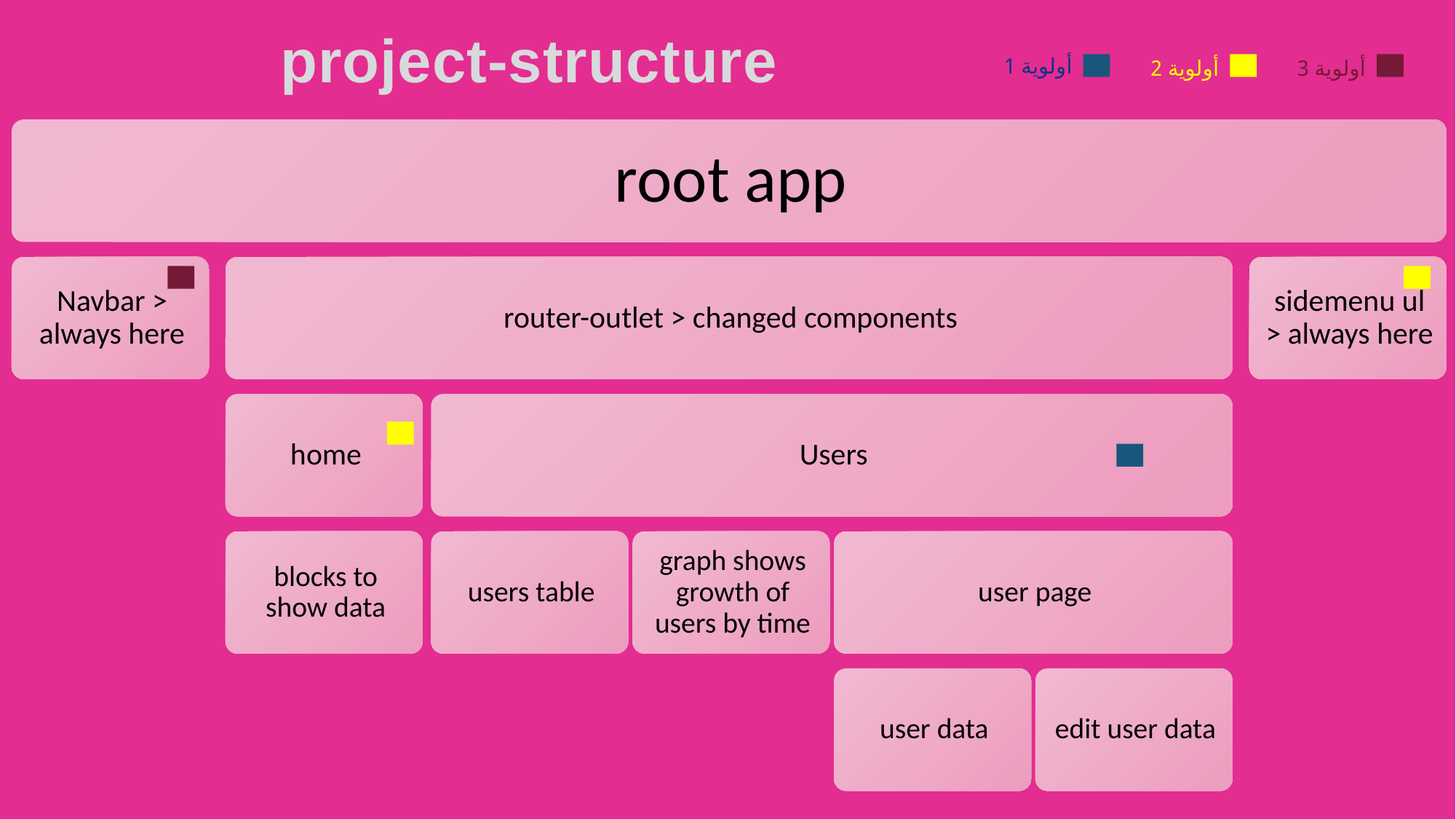

project-structure
أولوية 1
أولوية 2
أولوية 3

root app
Navbar > always here
router-outlet > changed components
home
blocks to show data
Users
users table
graph shows growth of users by time
user page
user data
edit user data
sidemenu ul > always here